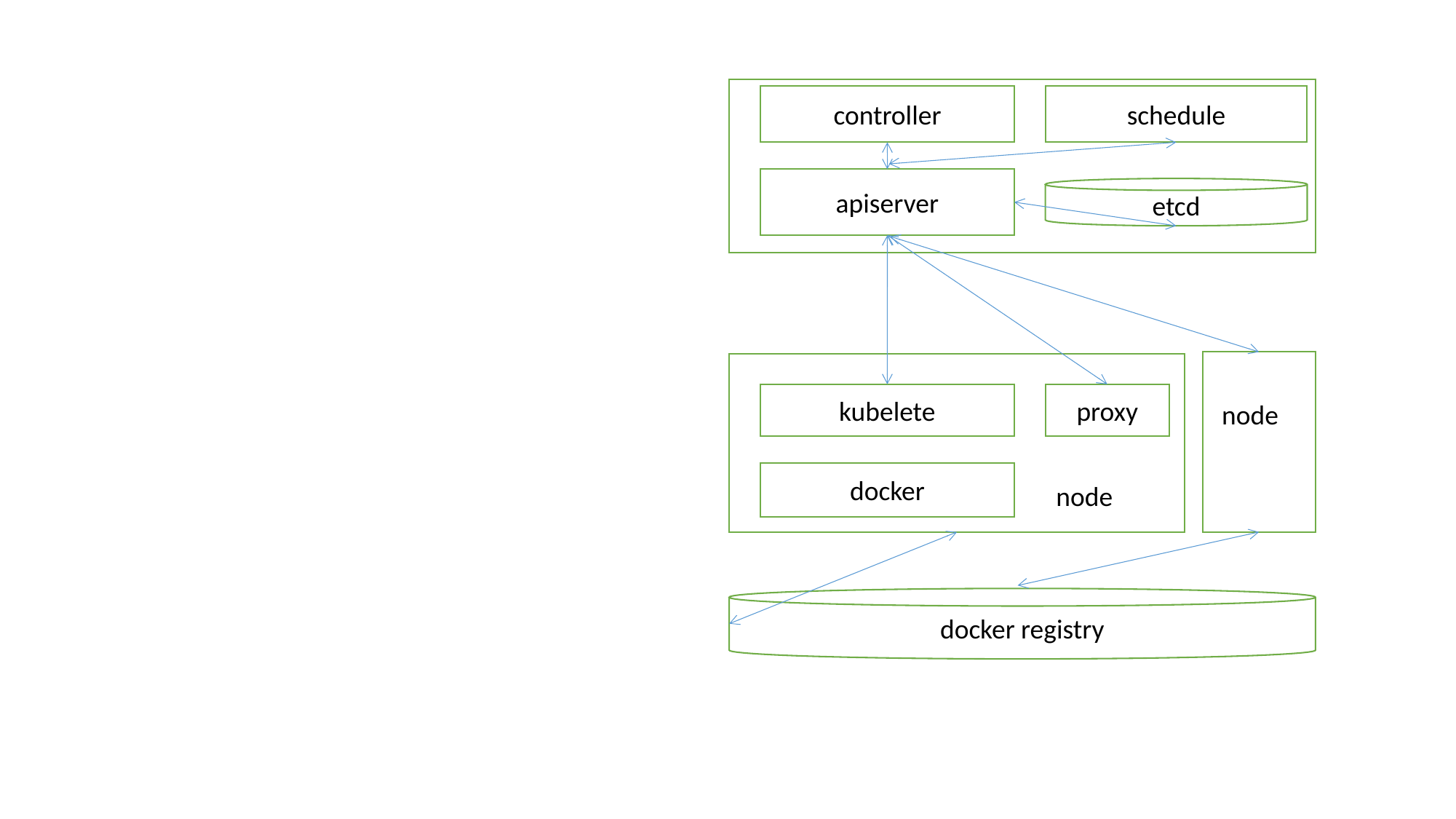

controller
schedule
apiserver
etcd

kubelete
proxy
node
docker
node

docker registry